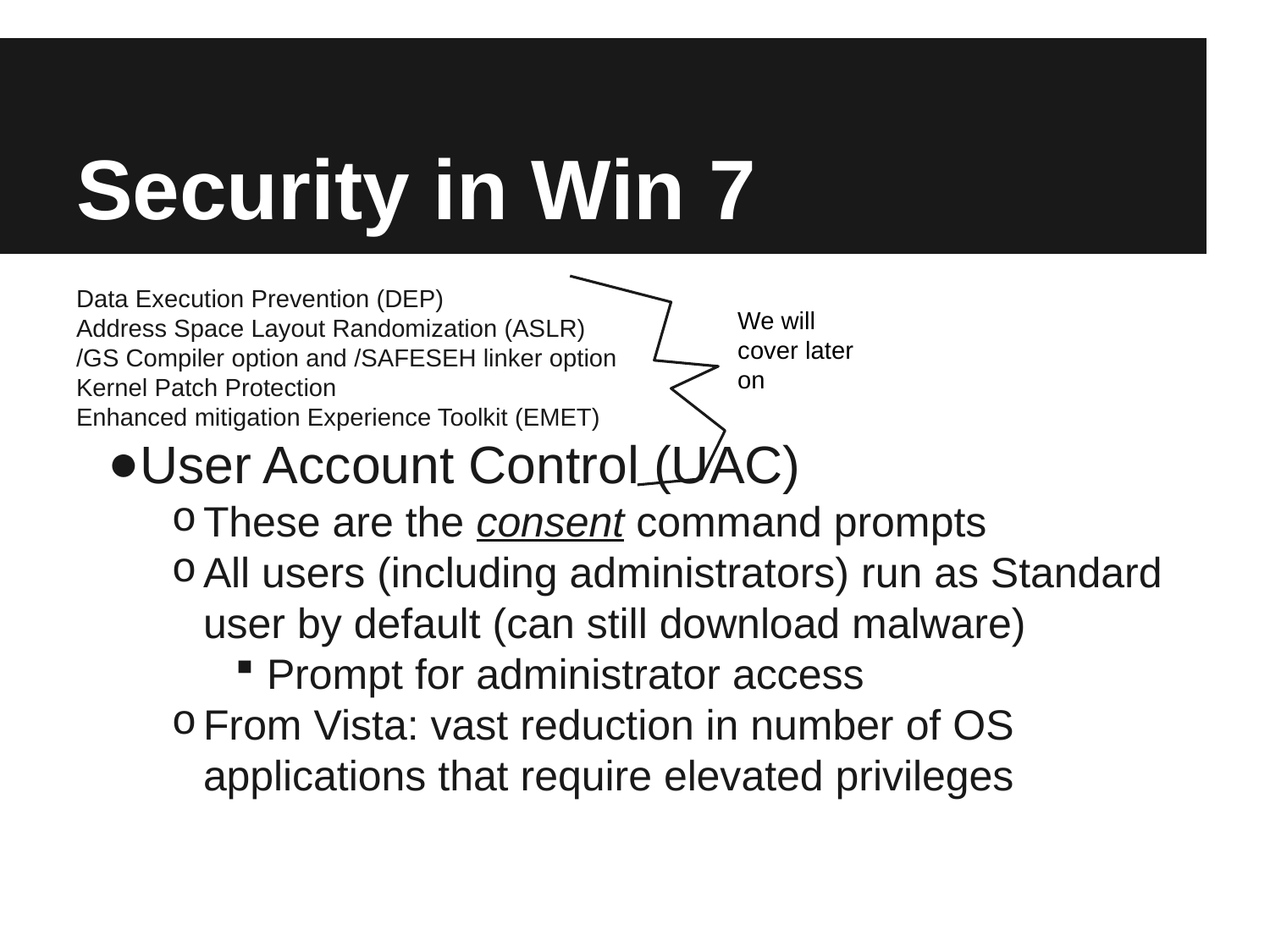

# Security in Win 7
Data Execution Prevention (DEP)
Address Space Layout Randomization (ASLR)
/GS Compiler option and /SAFESEH linker option
Kernel Patch Protection
Enhanced mitigation Experience Toolkit (EMET)
User Account Control (UAC)
These are the consent command prompts
All users (including administrators) run as Standard user by default (can still download malware)
Prompt for administrator access
From Vista: vast reduction in number of OS applications that require elevated privileges

We will cover later on